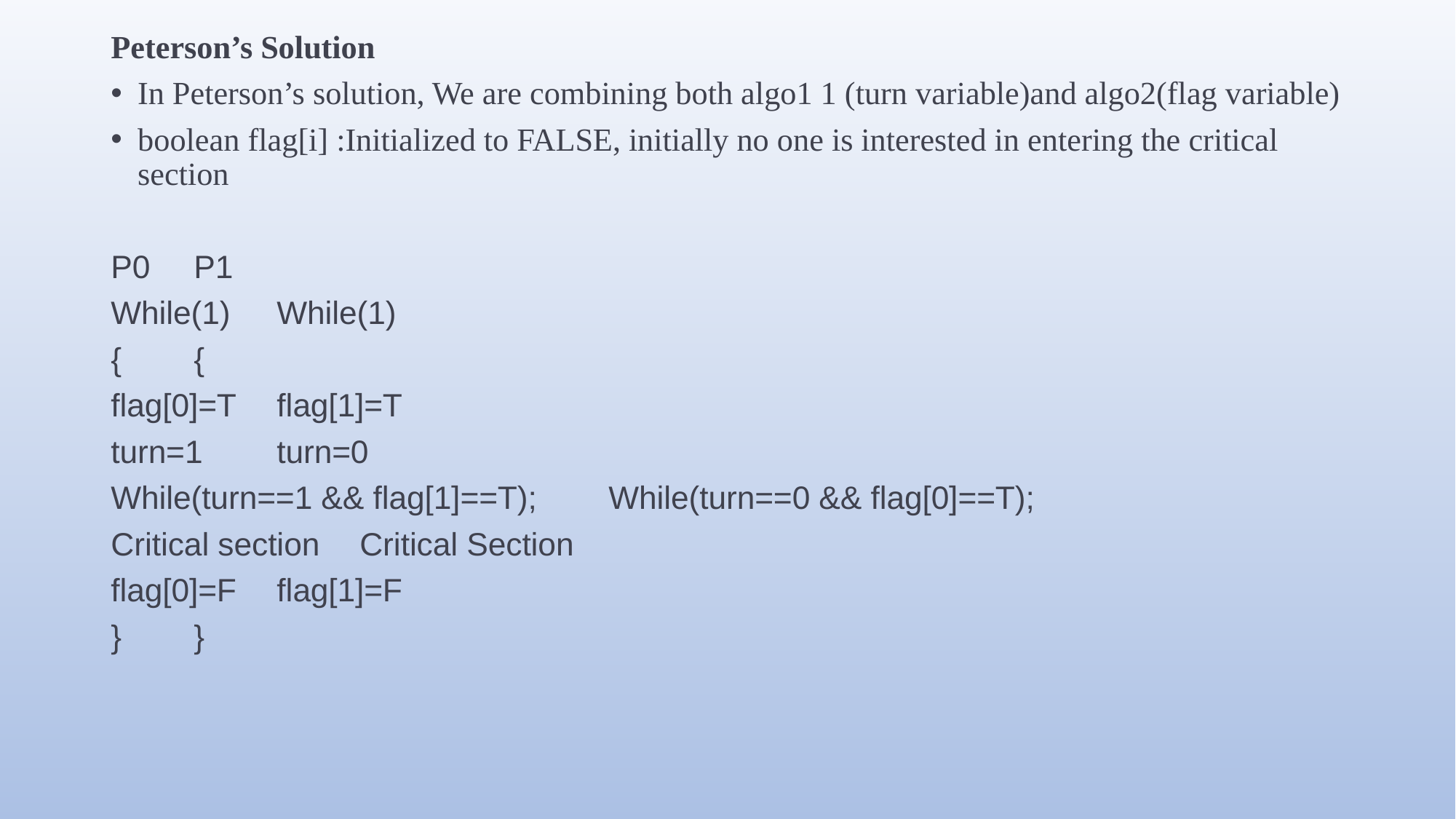

Peterson’s Solution
In Peterson’s solution, We are combining both algo1 1 (turn variable)and algo2(flag variable)
boolean flag[i] :Initialized to FALSE, initially no one is interested in entering the critical section

P0 						P1
While(1)					While(1)
{						{
flag[0]=T					flag[1]=T
turn=1						turn=0
While(turn==1 && flag[1]==T);			While(turn==0 && flag[0]==T);
Critical section 					Critical Section
flag[0]=F					flag[1]=F
}						}